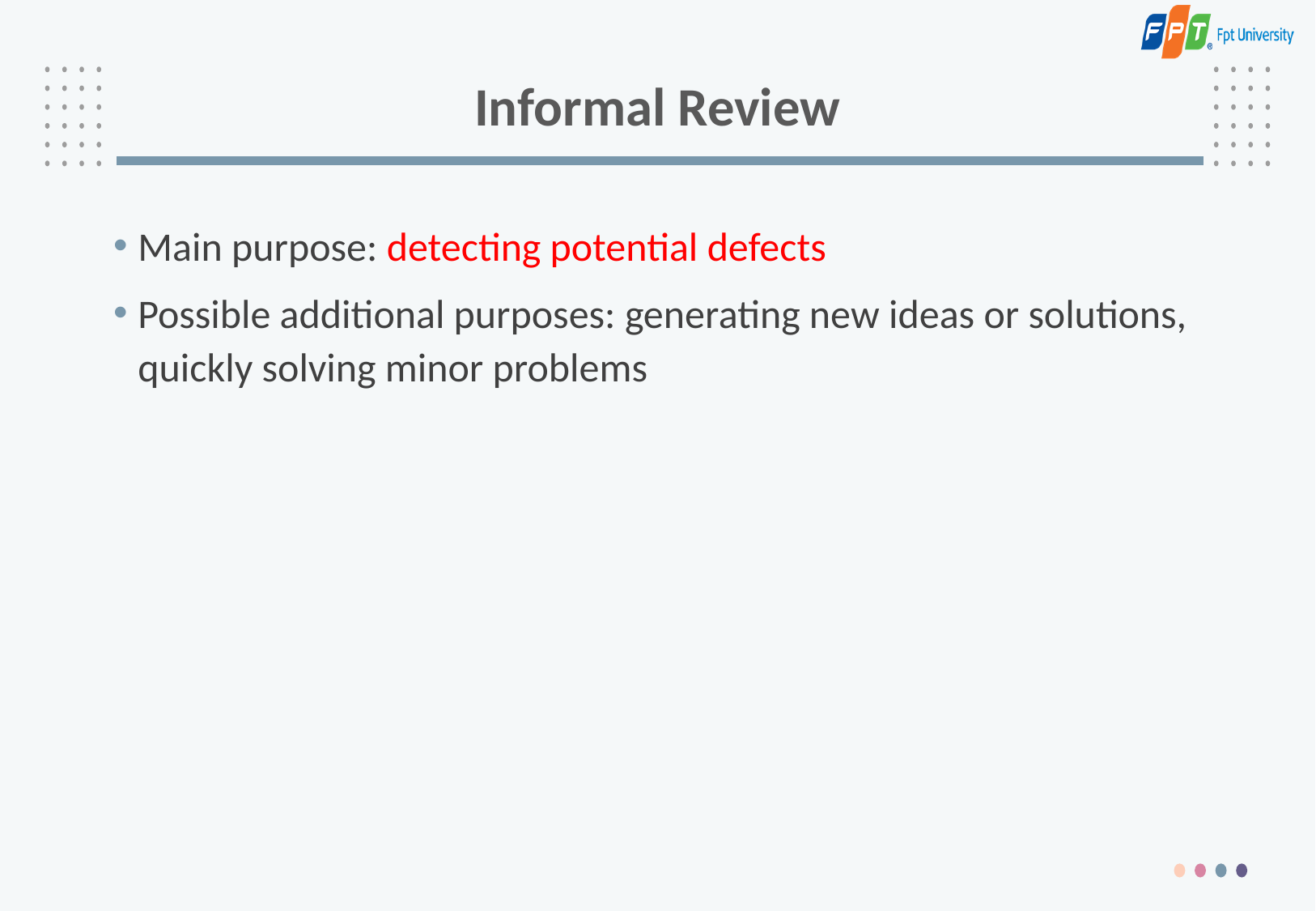

# Informal Review
Main purpose: detecting potential defects
Possible additional purposes: generating new ideas or solutions, quickly solving minor problems